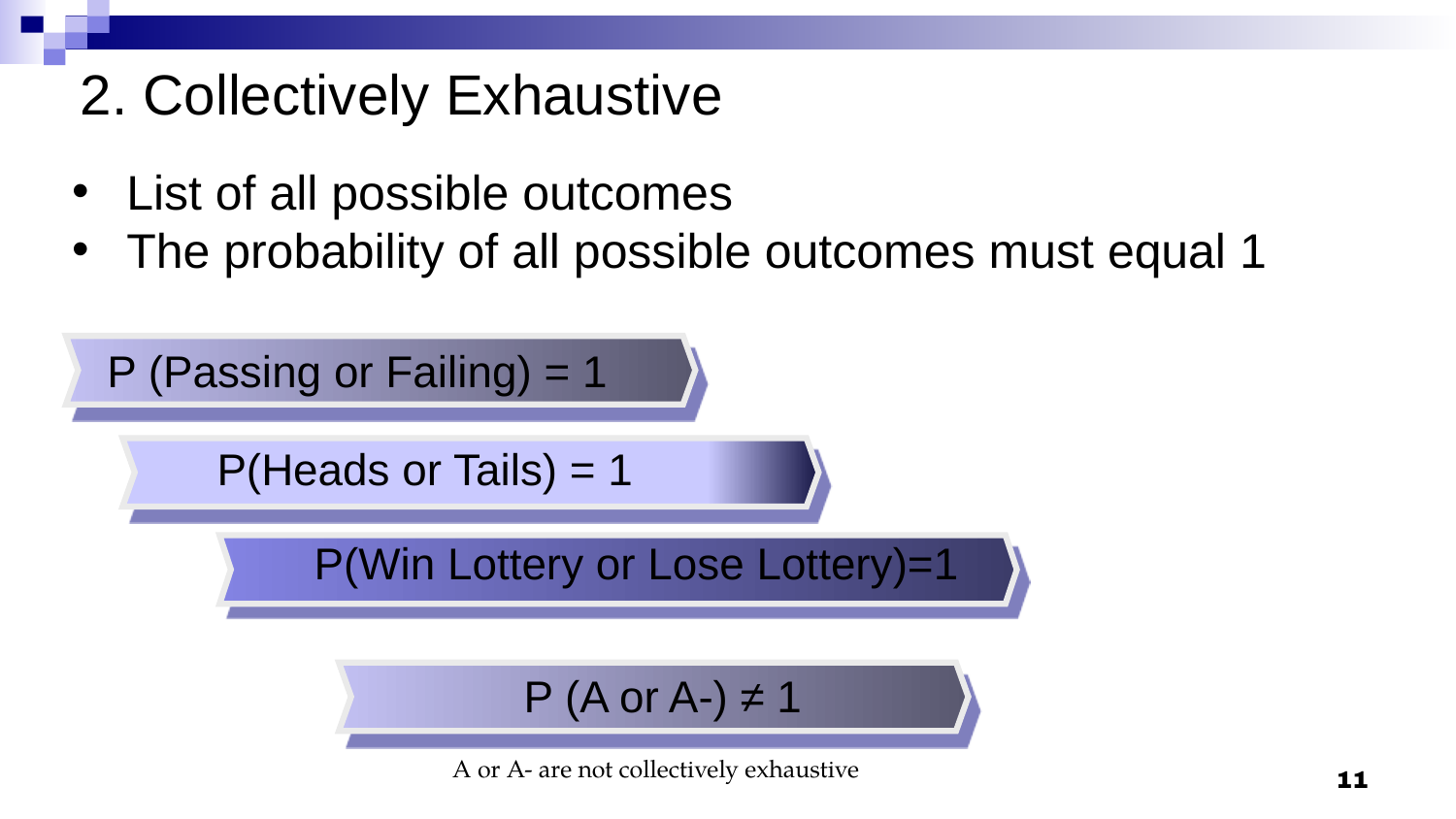

2. Collectively Exhaustive
List of all possible outcomes
The probability of all possible outcomes must equal 1

P (Passing or Failing) = 1
P(Heads or Tails) = 1

P(Win Lottery or Lose Lottery)=1

P (A or A-) ≠ 1

A or A- are not collectively exhaustive
11